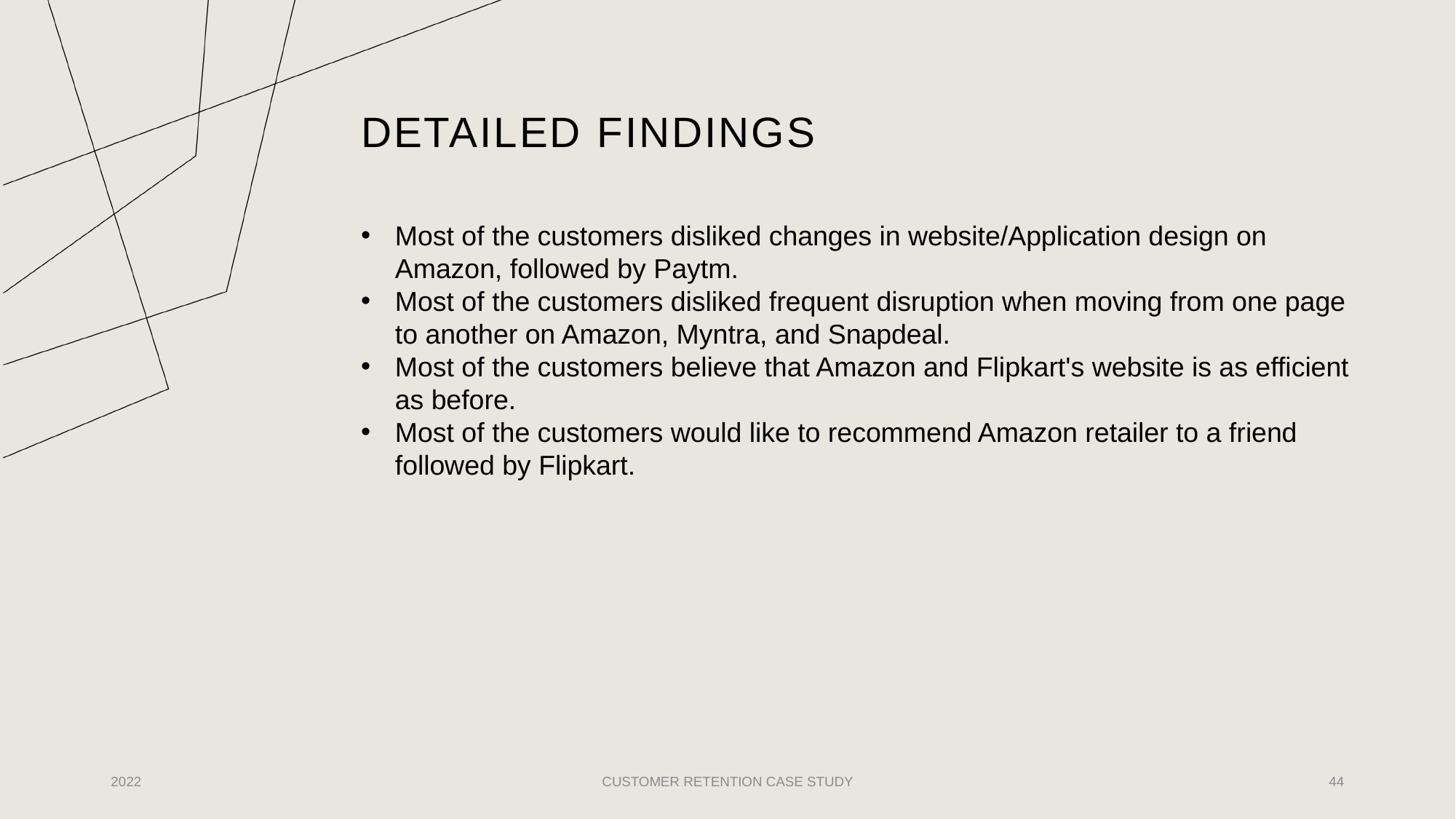

# Detailed findings
Most of the customers disliked changes in website/Application design on Amazon, followed by Paytm.
Most of the customers disliked frequent disruption when moving from one page to another on Amazon, Myntra, and Snapdeal.
Most of the customers believe that Amazon and Flipkart's website is as efficient as before.
Most of the customers would like to recommend Amazon retailer to a friend followed by Flipkart.
2022
CUSTOMER RETENTION CASE STUDY
44